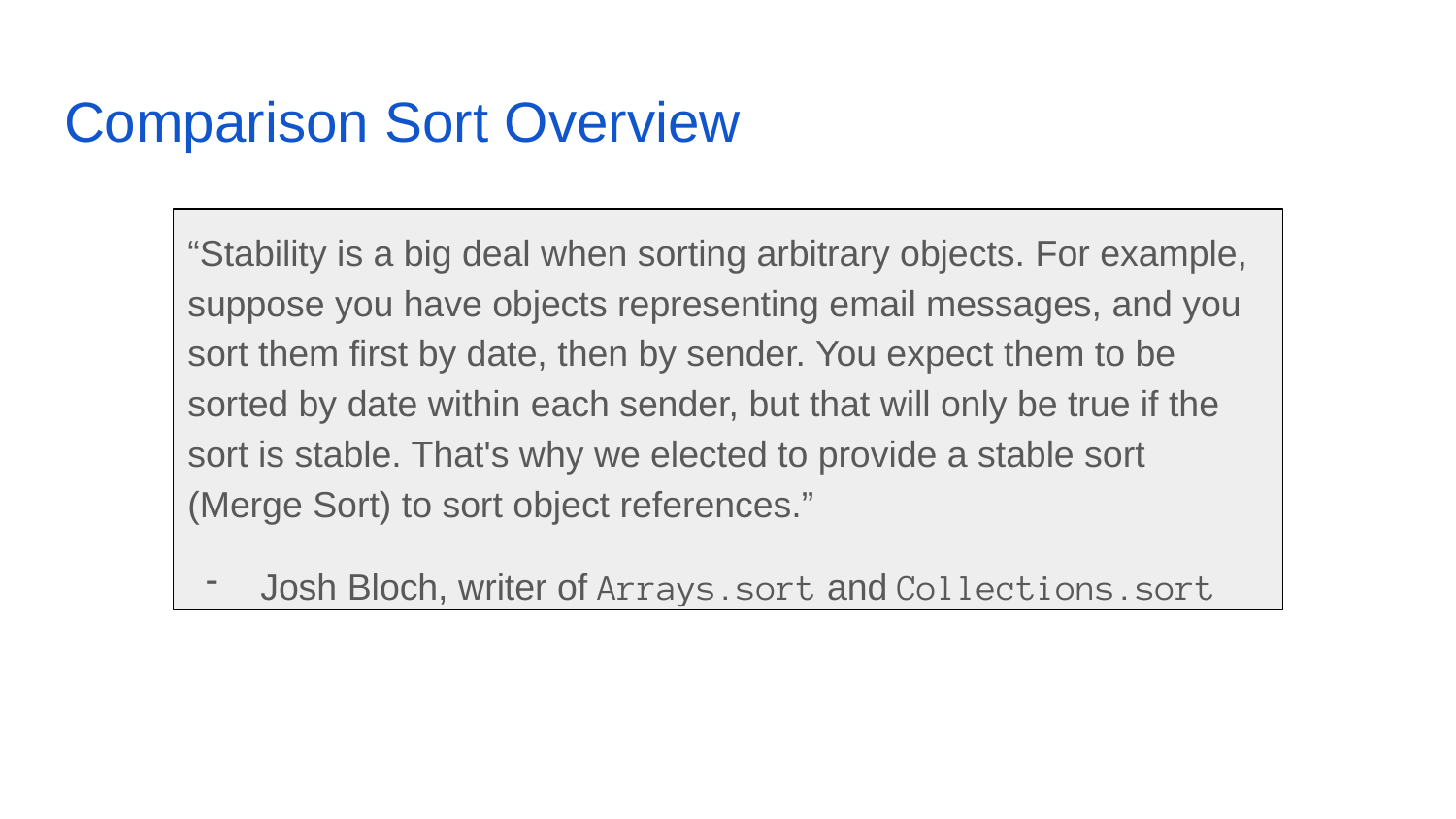

# Comparison Sort Overview
“Stability is a big deal when sorting arbitrary objects. For example, suppose you have objects representing email messages, and you sort them first by date, then by sender. You expect them to be sorted by date within each sender, but that will only be true if the sort is stable. That's why we elected to provide a stable sort (Merge Sort) to sort object references.”
Josh Bloch, writer of Arrays.sort and Collections.sort